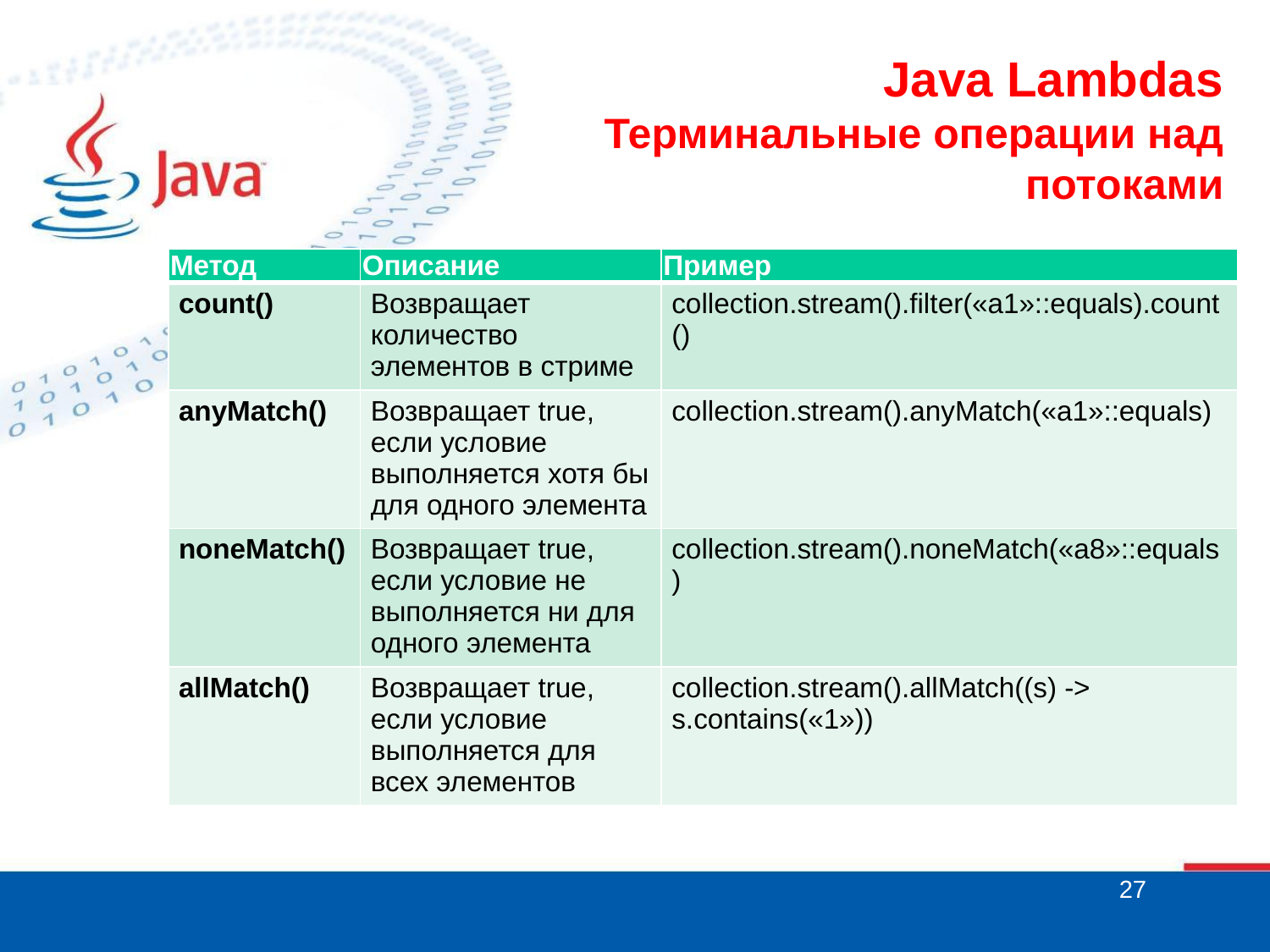

# Java Lambdas Терминальные операции над потоками
| Метод | Описание | Пример |
| --- | --- | --- |
| count() | Возвращает количество элементов в стриме | collection.stream().filter(«a1»::equals).count() |
| anyMatch() | Возвращает true, если условие выполняется хотя бы для одного элемента | collection.stream().anyMatch(«a1»::equals) |
| noneMatch() | Возвращает true, если условие не выполняется ни для одного элемента | collection.stream().noneMatch(«a8»::equals) |
| allMatch() | Возвращает true, если условие выполняется для всех элементов | collection.stream().allMatch((s) -> s.contains(«1»)) |
27